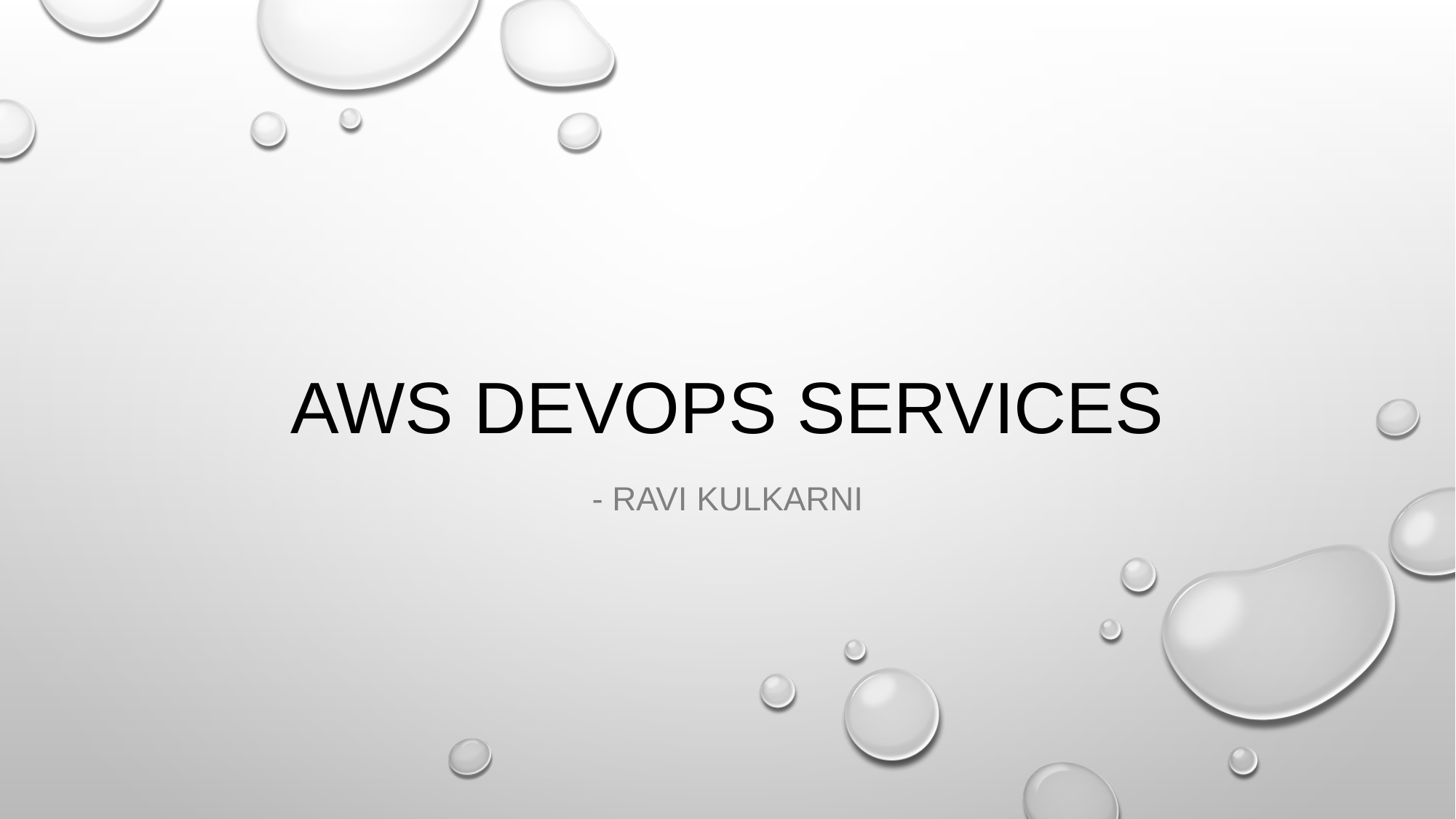

# AWS DEVOPS Services
- Ravi Kulkarni